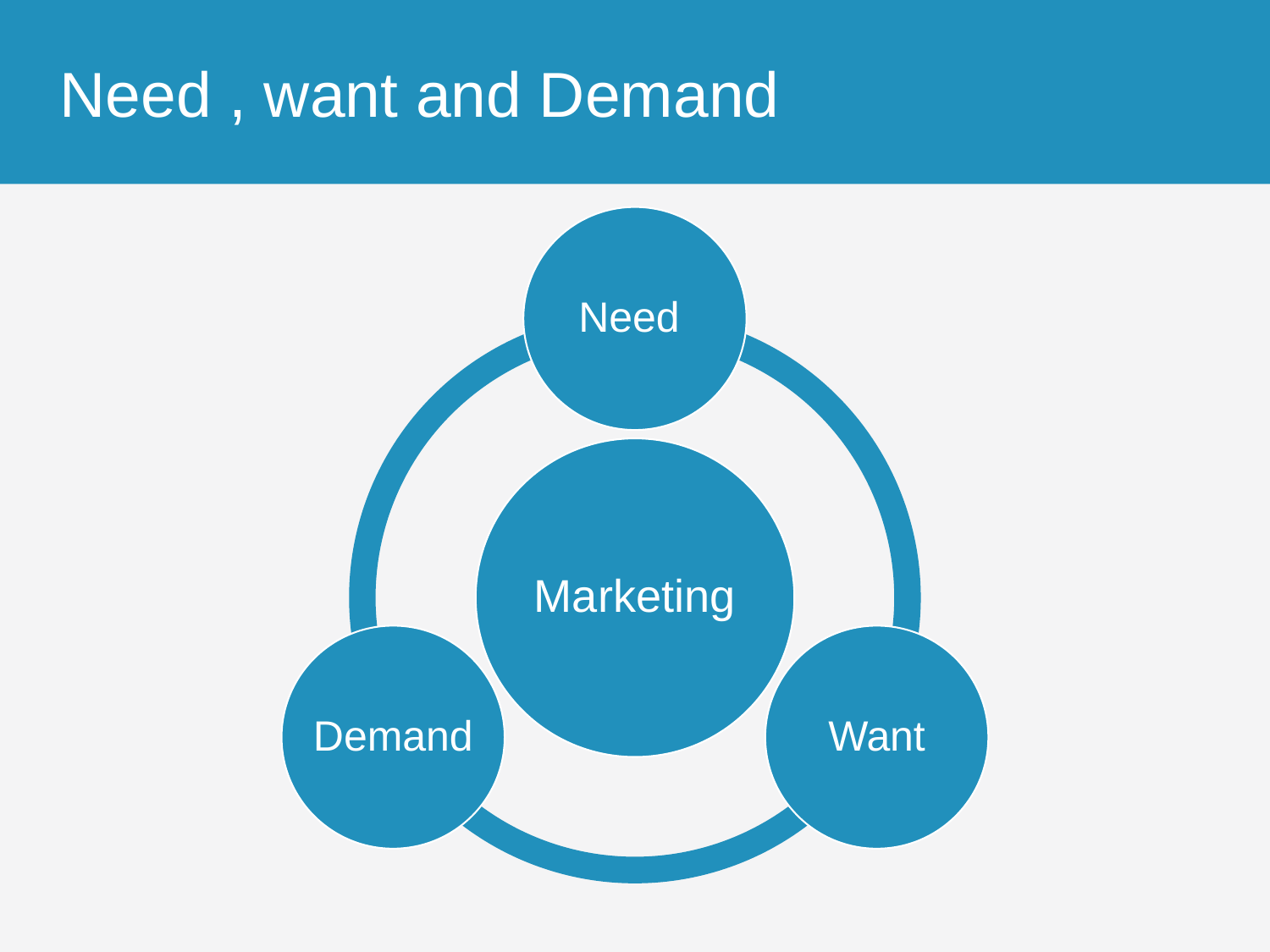

# Need , want and Demand
Need

Marketing
Demand
Want